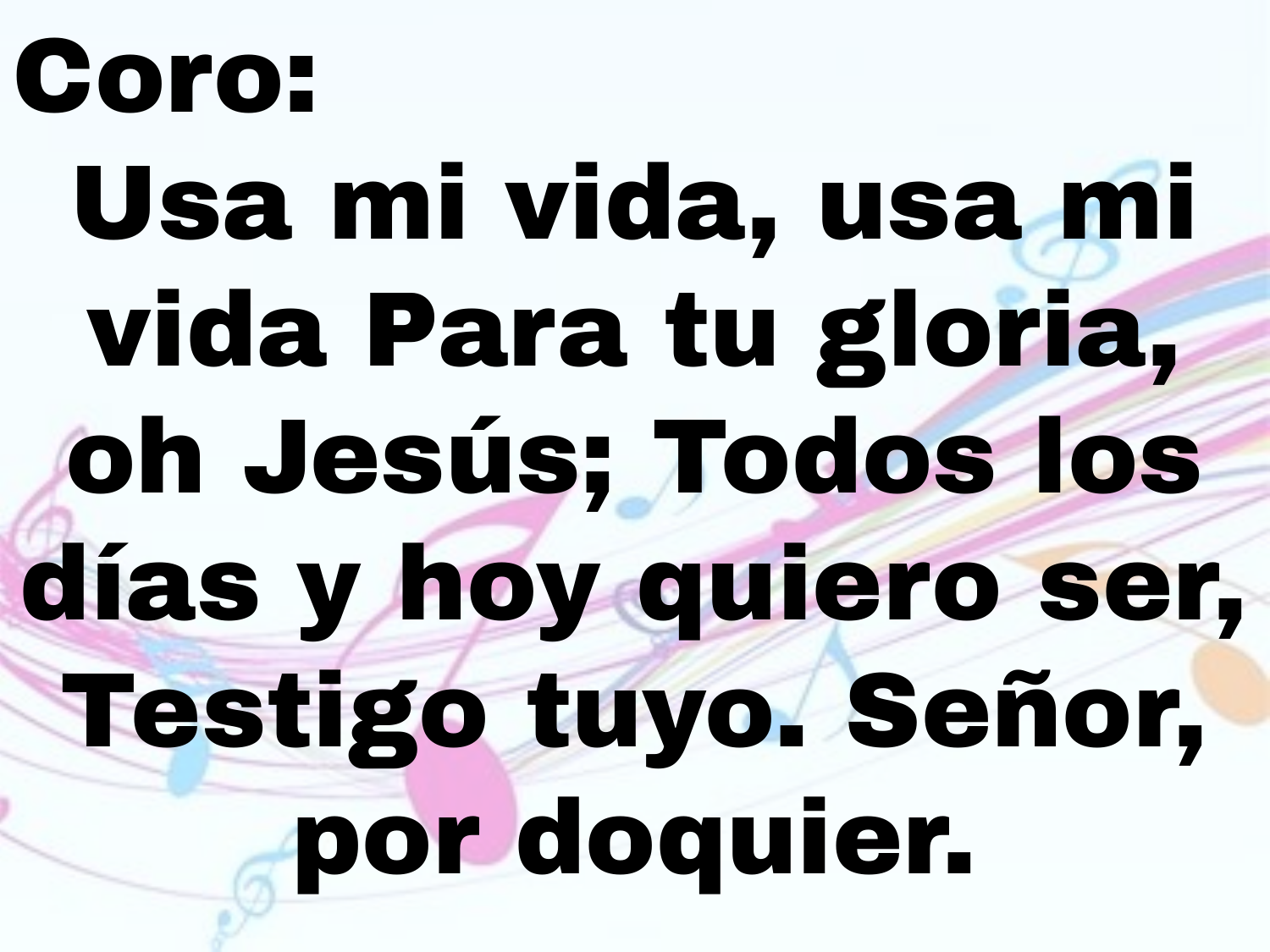

Coro:
Usa mi vida, usa mi vida Para tu gloria, oh Jesús; Todos los días y hoy quiero ser, Testigo tuyo. Señor, por doquier.